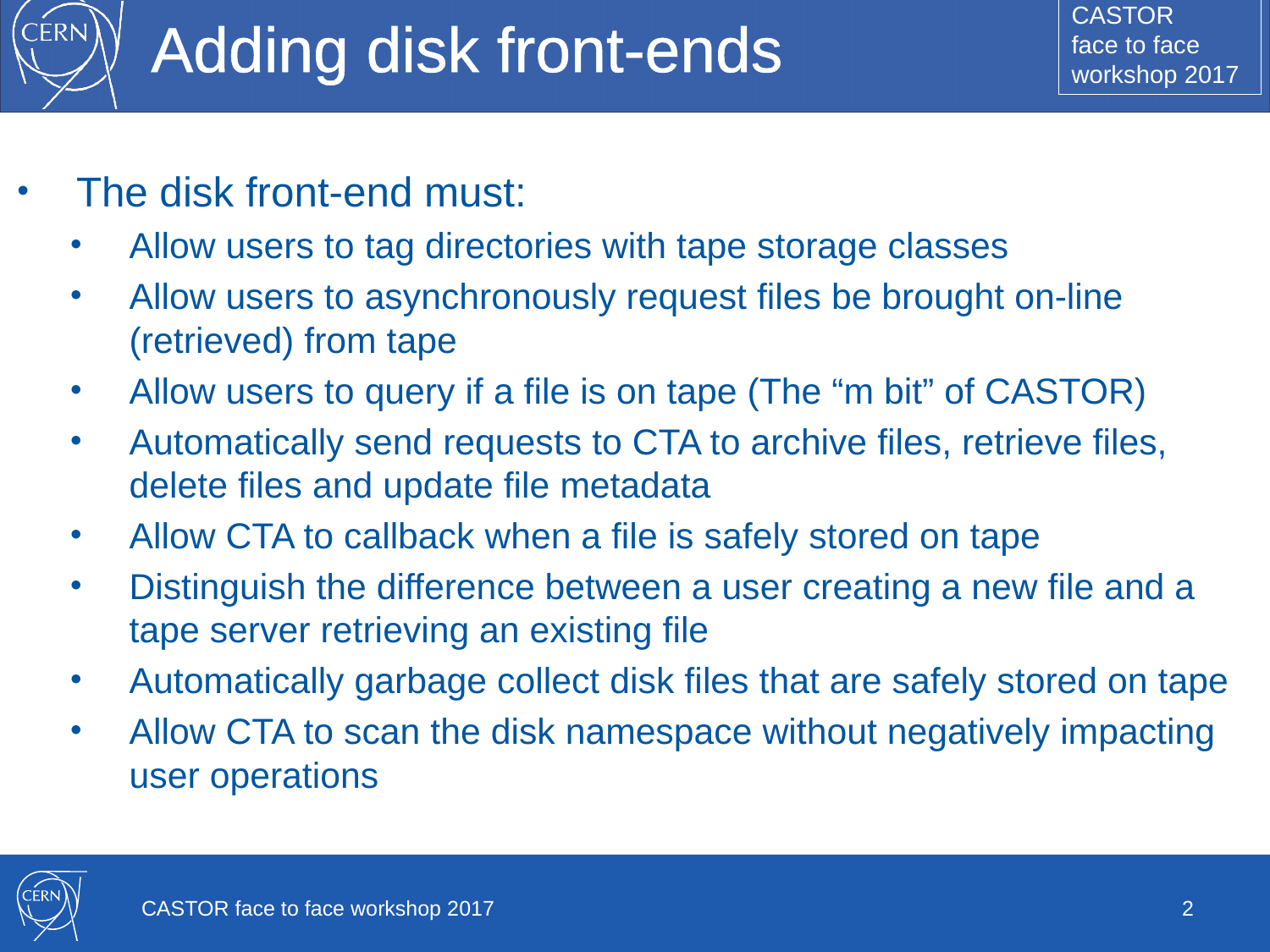

# Adding disk front-ends
The disk front-end must:
Allow users to tag directories with tape storage classes
Allow users to asynchronously request files be brought on-line (retrieved) from tape
Allow users to query if a file is on tape (The “m bit” of CASTOR)
Automatically send requests to CTA to archive files, retrieve files, delete files and update file metadata
Allow CTA to callback when a file is safely stored on tape
Distinguish the difference between a user creating a new file and a tape server retrieving an existing file
Automatically garbage collect disk files that are safely stored on tape
Allow CTA to scan the disk namespace without negatively impacting user operations
CASTOR face to face workshop 2017

2